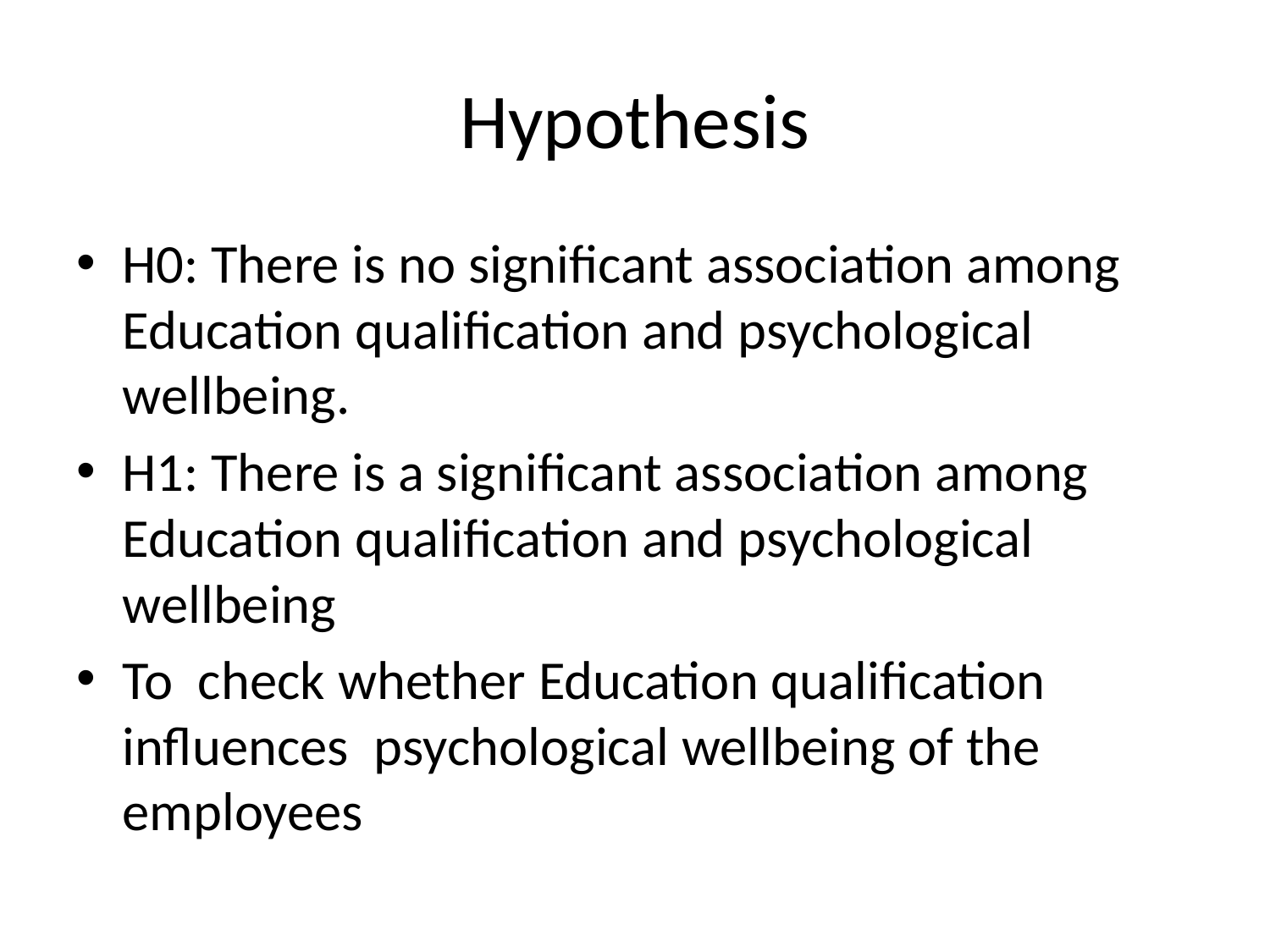

# Hypothesis
H0: There is no significant association among Education qualification and psychological wellbeing.
H1: There is a significant association among Education qualification and psychological wellbeing
To  check whether Education qualification influences  psychological wellbeing of the employees